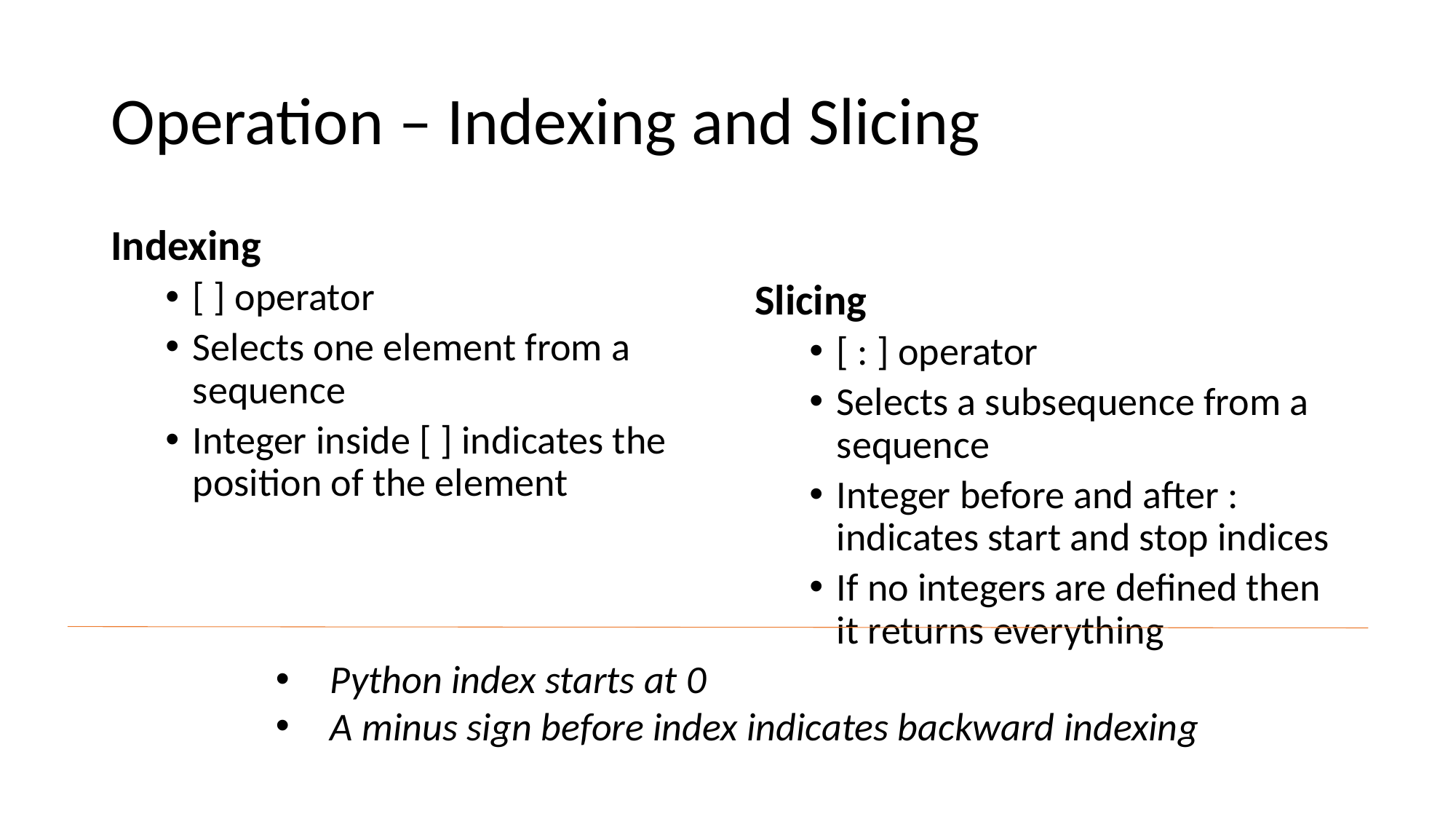

# Operation – Indexing and Slicing
Indexing
[ ] operator
Selects one element from a sequence
Integer inside [ ] indicates the position of the element

Slicing
[ : ] operator
Selects a subsequence from a sequence
Integer before and after : indicates start and stop indices
If no integers are defined then it returns everything

Python index starts at 0
A minus sign before index indicates backward indexing